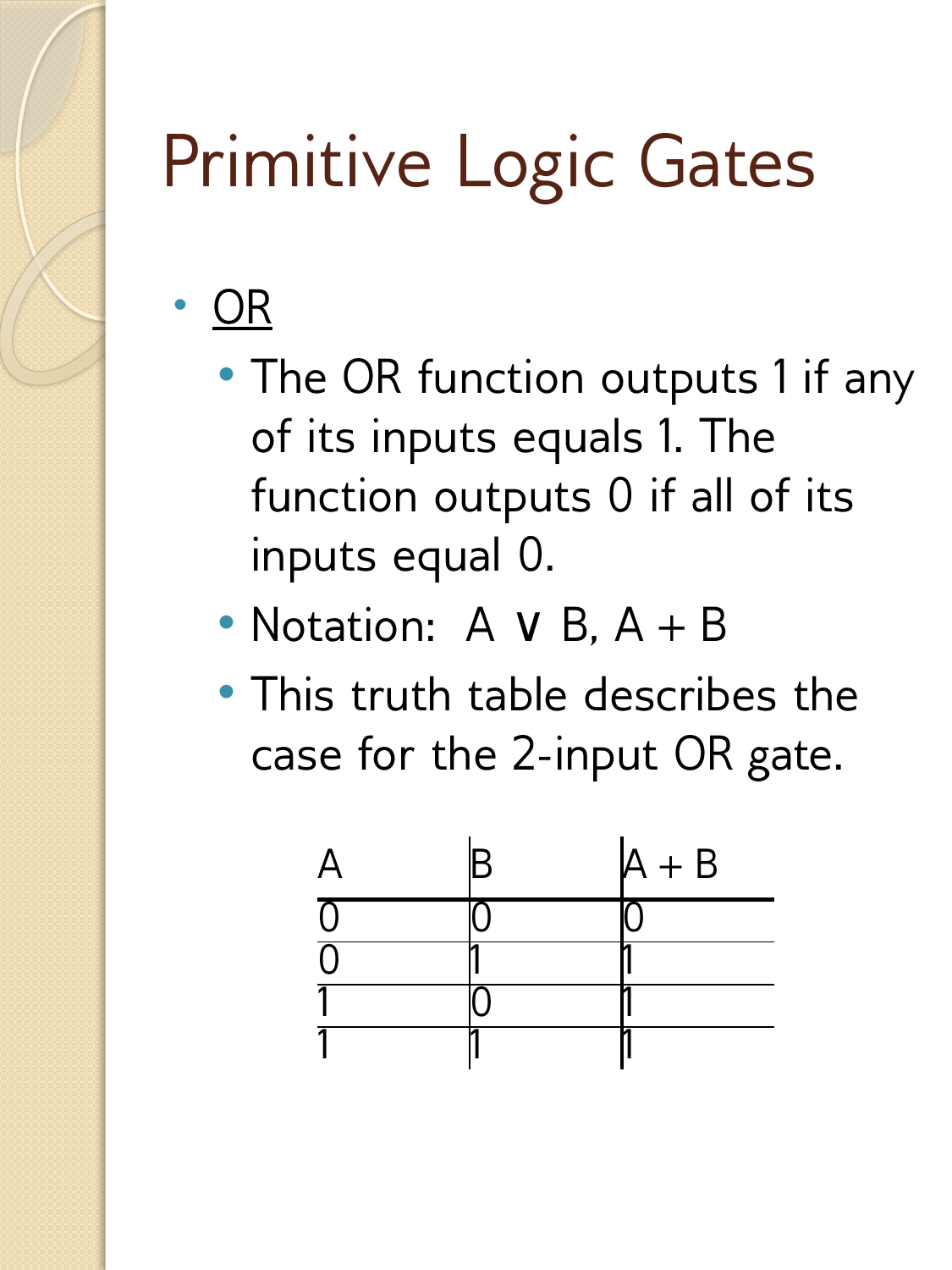

# Primitive Logic Gates
OR
The OR function outputs 1 if any of its inputs equals 1. The function outputs 0 if all of its inputs equal 0.
Notation:  A ∨ B, A + B
This truth table describes the case for the 2-input OR gate.
| A | B | A + B |
| --- | --- | --- |
| 0 | 0 | 0 |
| 0 | 1 | 1 |
| 1 | 0 | 1 |
| 1 | 1 | 1 |